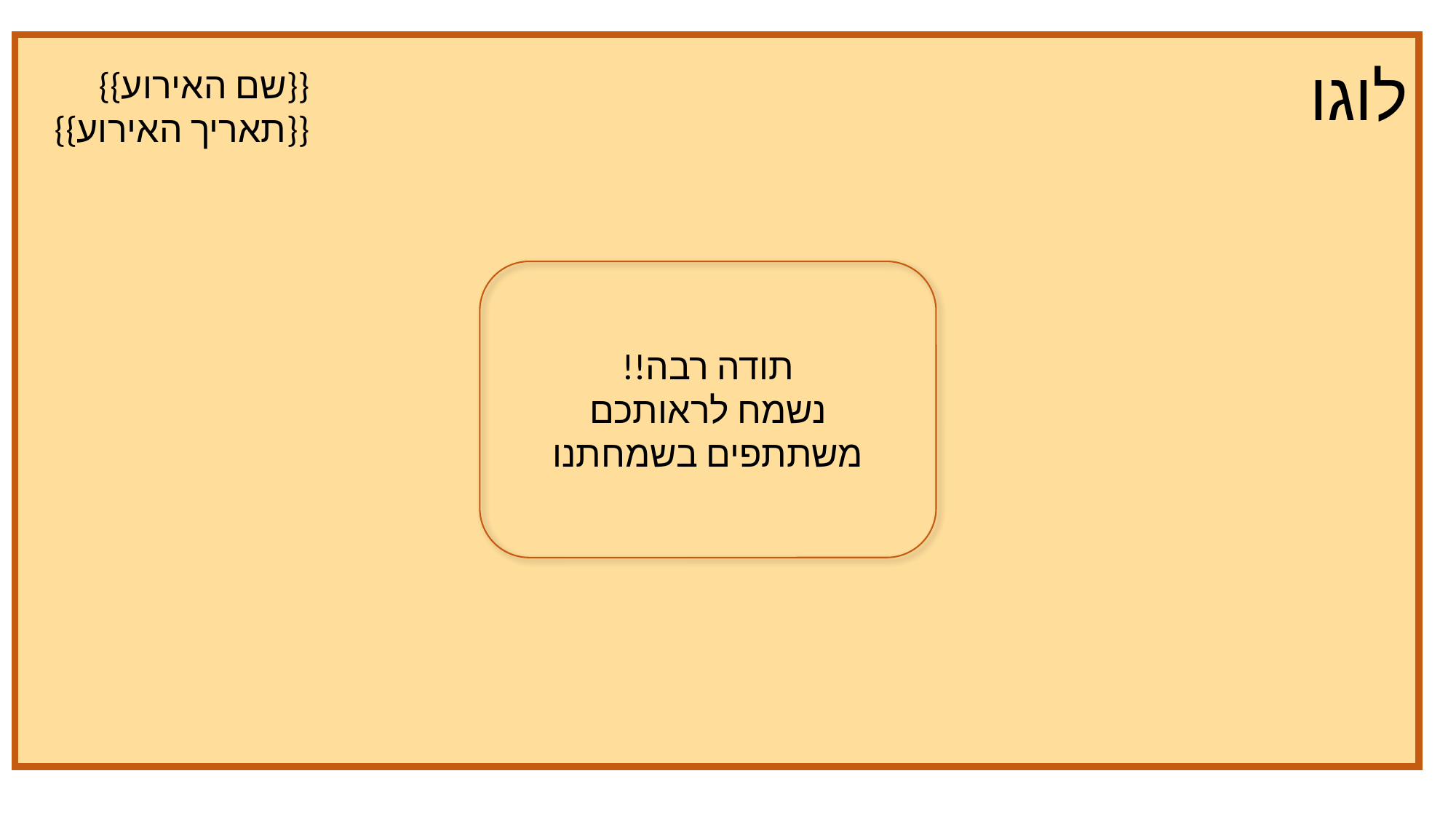

לוגו
{{שם האירוע}}
{{תאריך האירוע}}

תודה רבה!!
נשמח לראותכם משתתפים בשמחתנו